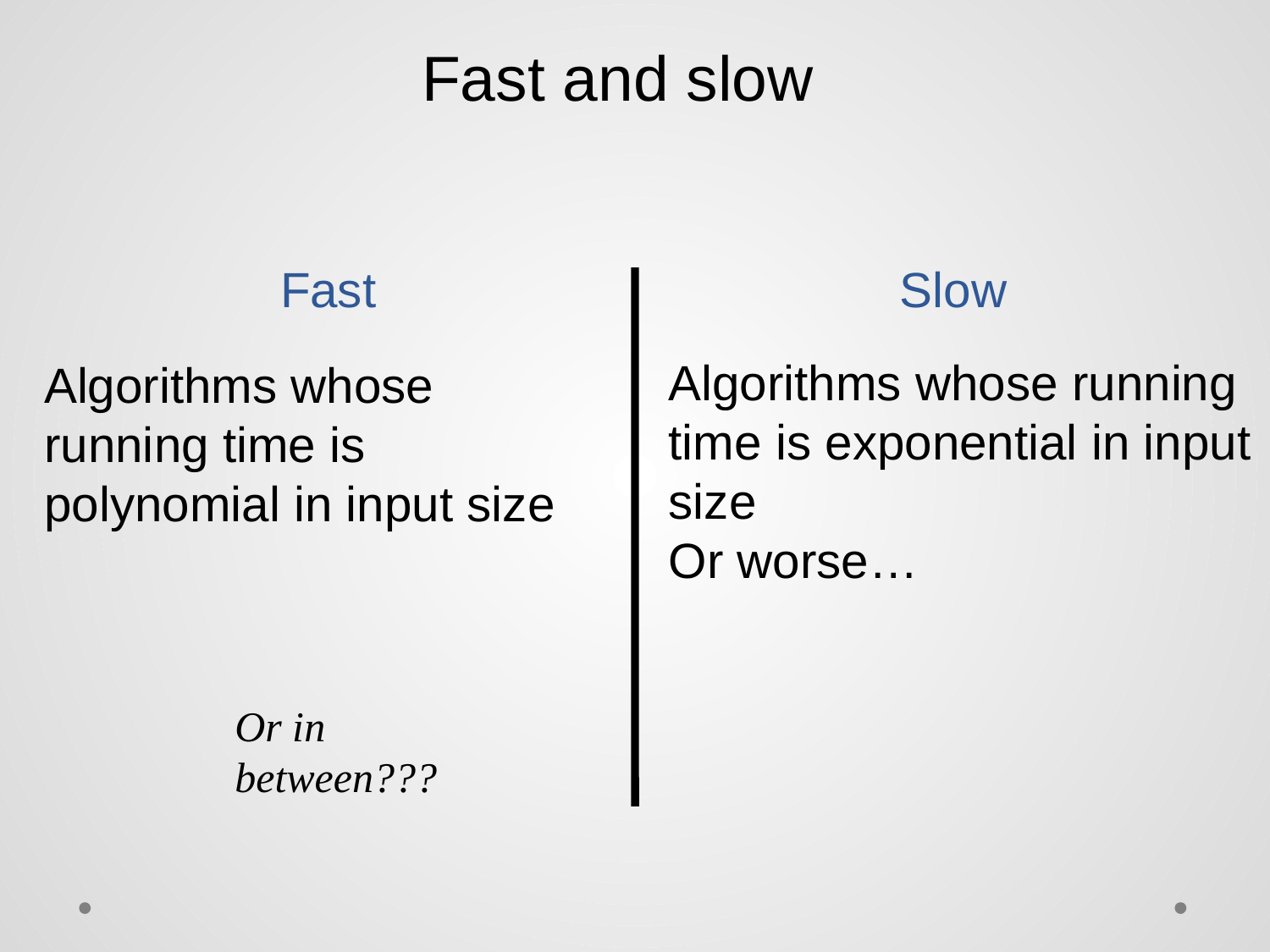

Fast and slow
Fast
Slow

Algorithms whose running time is exponential in input size
Or worse…
Algorithms whose running time is polynomial in input size
Or in between???